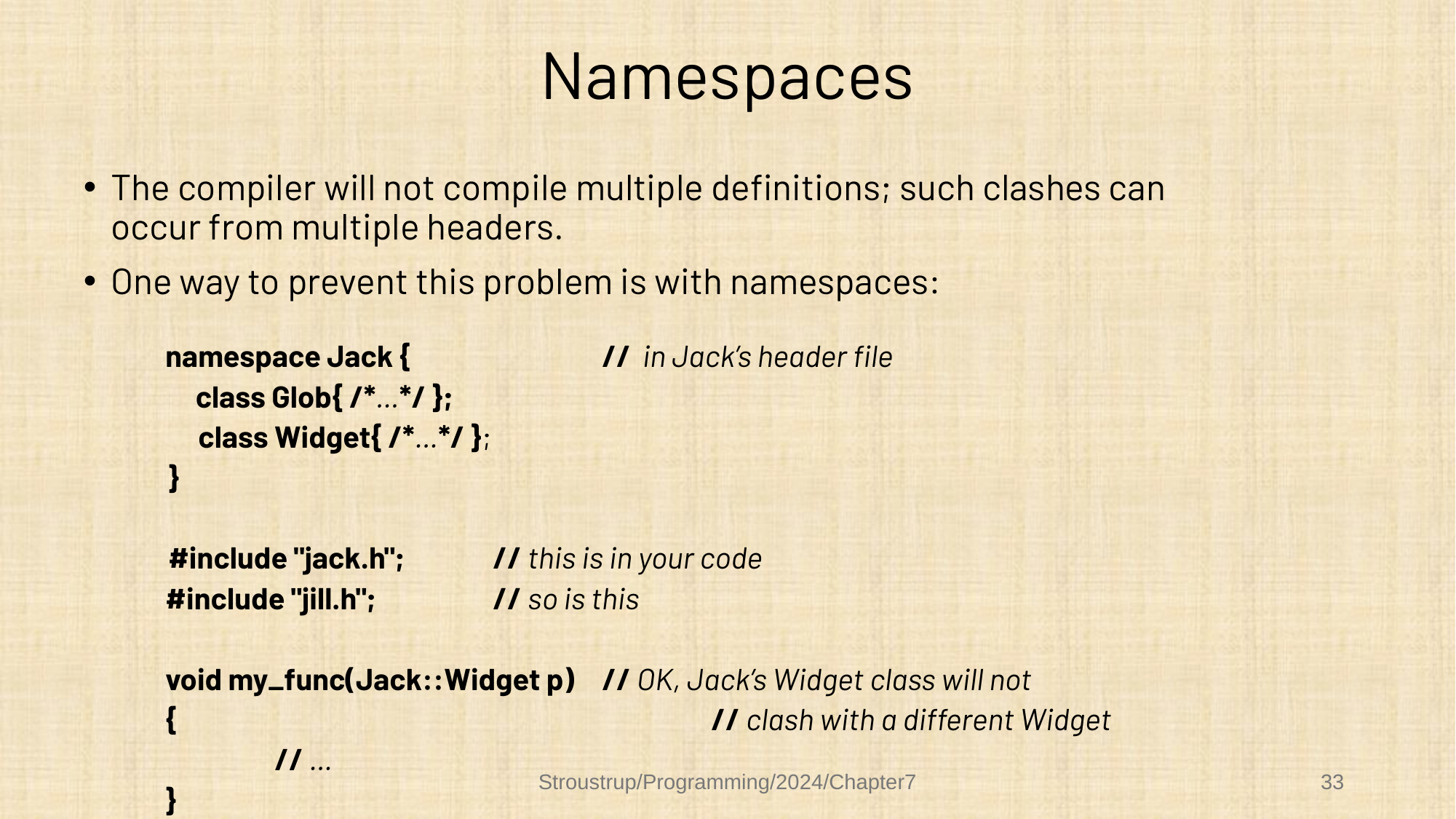

# Namespaces
The compiler will not compile multiple definitions; such clashes can occur from multiple headers.
One way to prevent this problem is with namespaces:

	namespace Jack {		//  in Jack’s header file
	     class Glob{ /*…*/ };
          class Widget{ /*…*/ };
     }

     #include "jack.h";	// this is in your code
	#include "jill.h";		// so is this

	void my_func(Jack::Widget p)	// OK, Jack’s Widget class will not
	{					// clash with a different Widget
		// …
	}
Stroustrup/Programming/2024/Chapter7
33